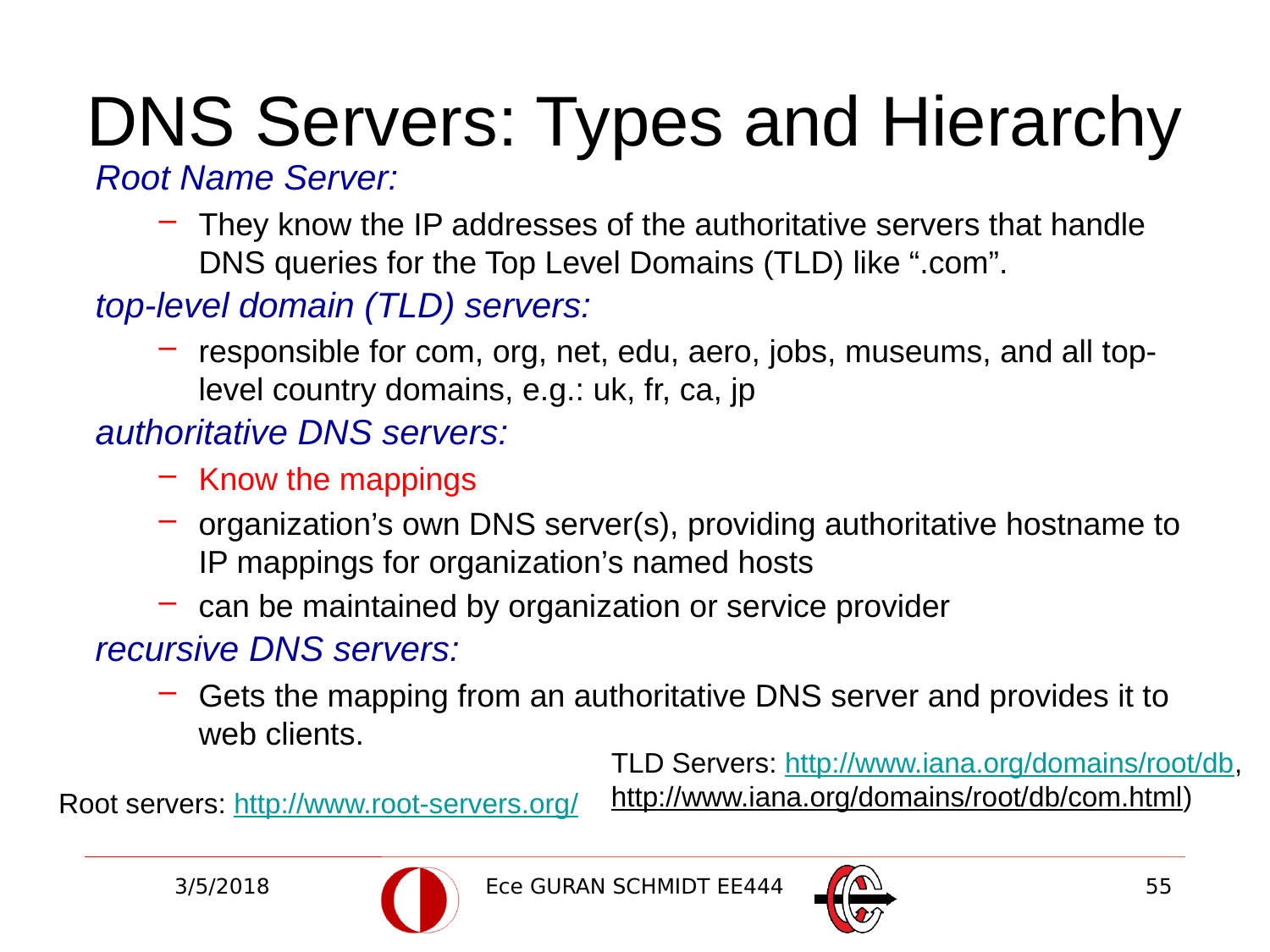

# DNS Servers: Types and Hierarchy
Root Name Server:
They know the IP addresses of the authoritative servers that handle DNS queries for the Top Level Domains (TLD) like “.com”.
top-level domain (TLD) servers:
responsible for com, org, net, edu, aero, jobs, museums, and all top-level country domains, e.g.: uk, fr, ca, jp
authoritative DNS servers:
Know the mappings
organization’s own DNS server(s), providing authoritative hostname to IP mappings for organization’s named hosts
can be maintained by organization or service provider
recursive DNS servers:
Gets the mapping from an authoritative DNS server and provides it to web clients.

TLD Servers: http://www.iana.org/domains/root/db,
http://www.iana.org/domains/root/db/com.html)
Root servers: http://www.root-servers.org/
3/5/2018
Ece GURAN SCHMIDT EE444
55